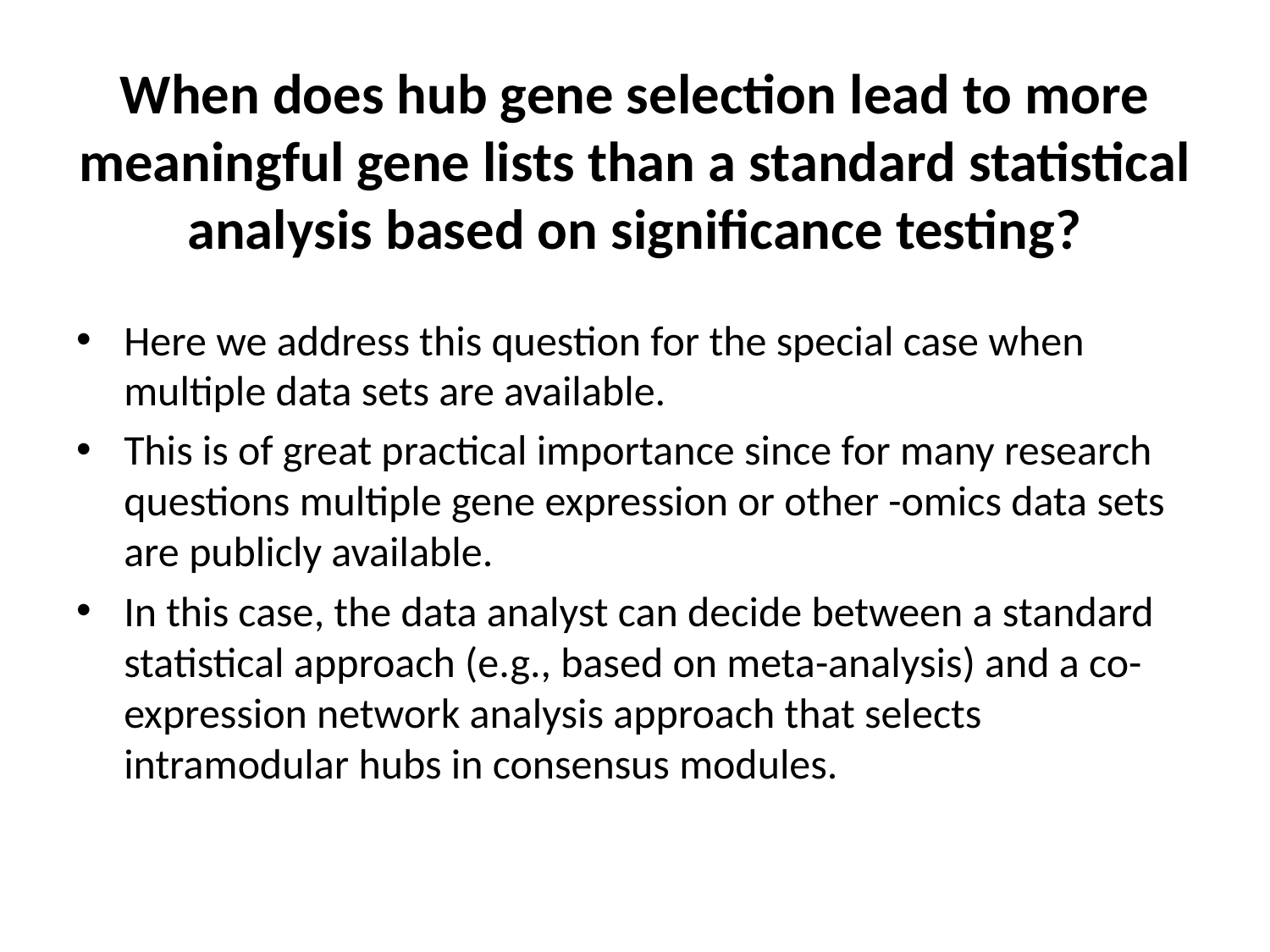

# When does hub gene selection lead to more meaningful gene lists than a standard statistical analysis based on significance testing?
Here we address this question for the special case when multiple data sets are available.
This is of great practical importance since for many research questions multiple gene expression or other -omics data sets are publicly available.
In this case, the data analyst can decide between a standard statistical approach (e.g., based on meta-analysis) and a co-expression network analysis approach that selects intramodular hubs in consensus modules.